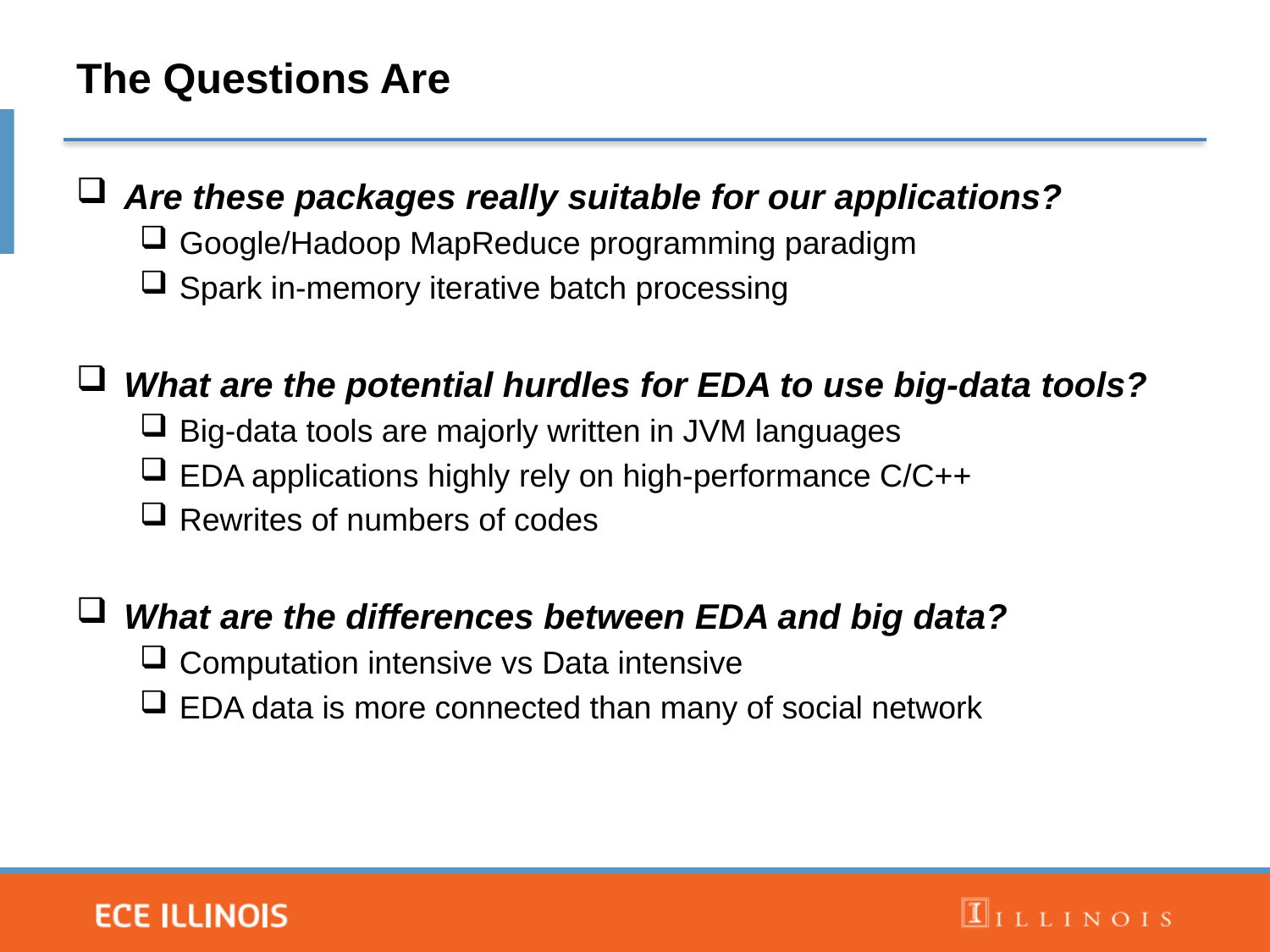

# The Questions Are
Are these packages really suitable for our applications?
Google/Hadoop MapReduce programming paradigm
Spark in-memory iterative batch processing

What are the potential hurdles for EDA to use big-data tools?
Big-data tools are majorly written in JVM languages
EDA applications highly rely on high-performance C/C++
Rewrites of numbers of codes

What are the differences between EDA and big data?
Computation intensive vs Data intensive
EDA data is more connected than many of social network